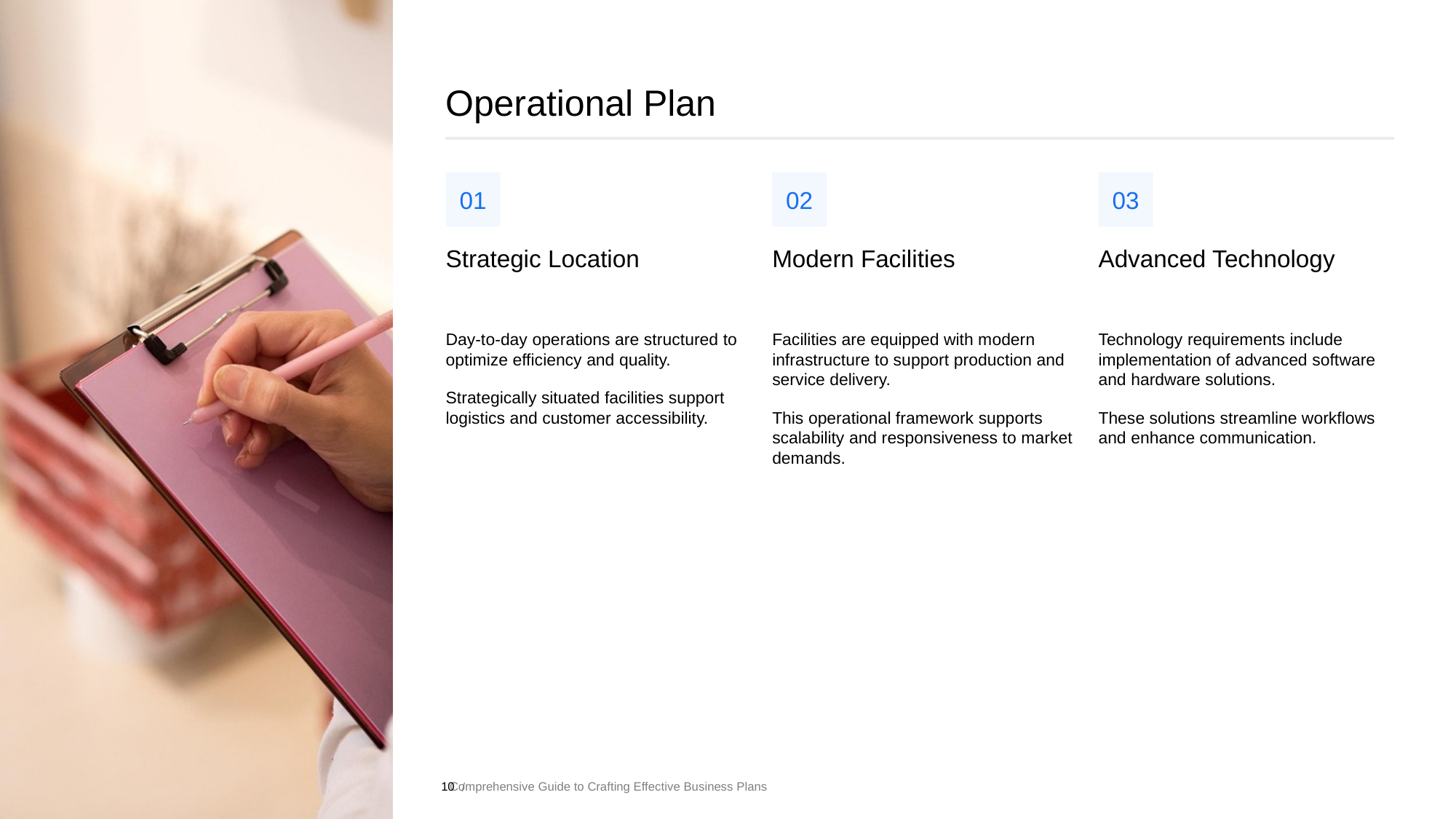

Operational Plan

01

02

03
Strategic Location
Modern Facilities
Advanced Technology
Day-to-day operations are structured to optimize efficiency and quality.
Strategically situated facilities support logistics and customer accessibility.
Facilities are equipped with modern infrastructure to support production and service delivery.
This operational framework supports scalability and responsiveness to market demands.
Technology requirements include implementation of advanced software and hardware solutions.
These solutions streamline workflows and enhance communication.

10
Comprehensive Guide to Crafting Effective Business Plans
 /